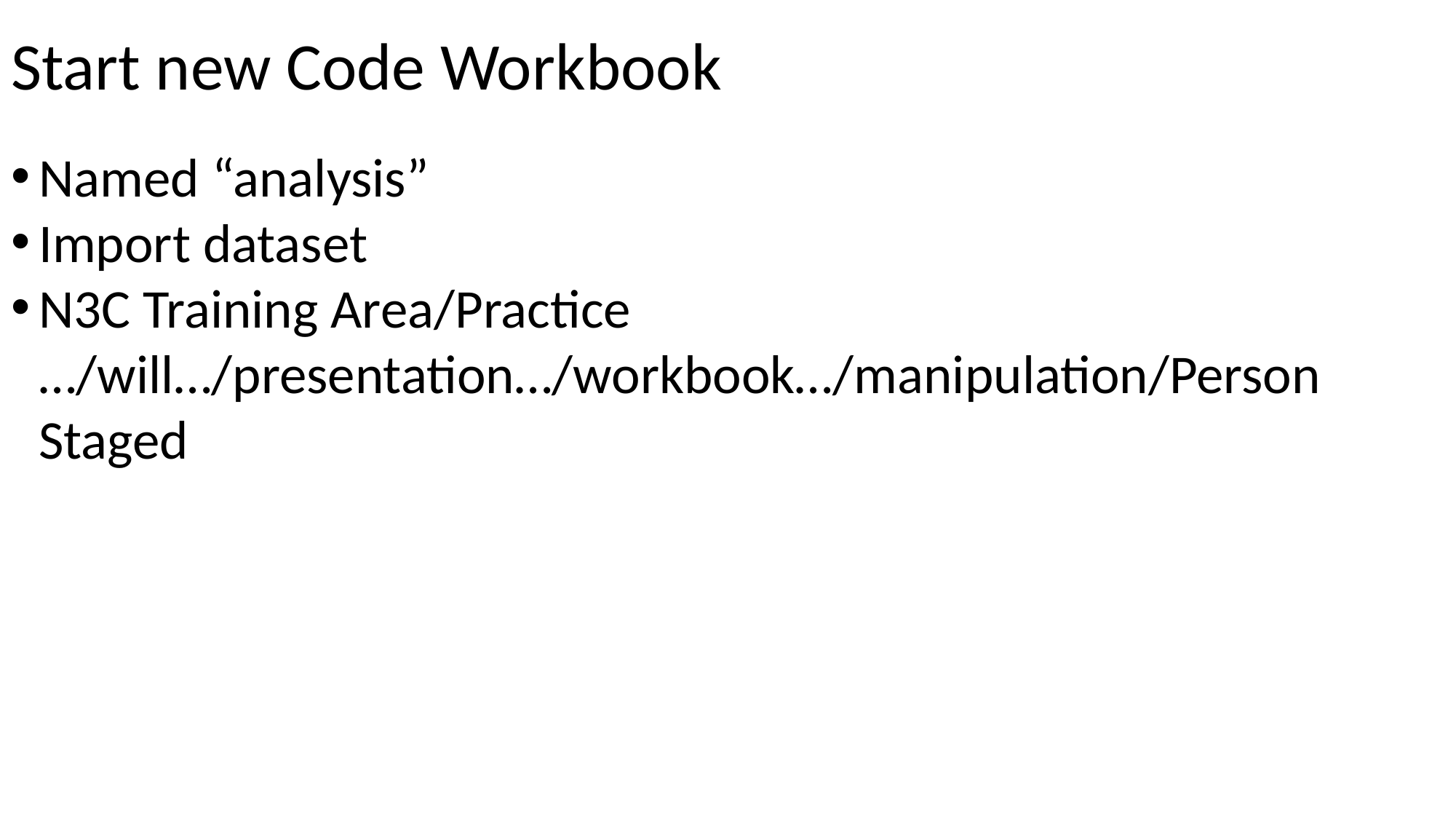

# Start new Code Workbook
Named “analysis”
Import dataset
N3C Training Area/Practice …/will…/presentation…/workbook…/manipulation/Person Staged